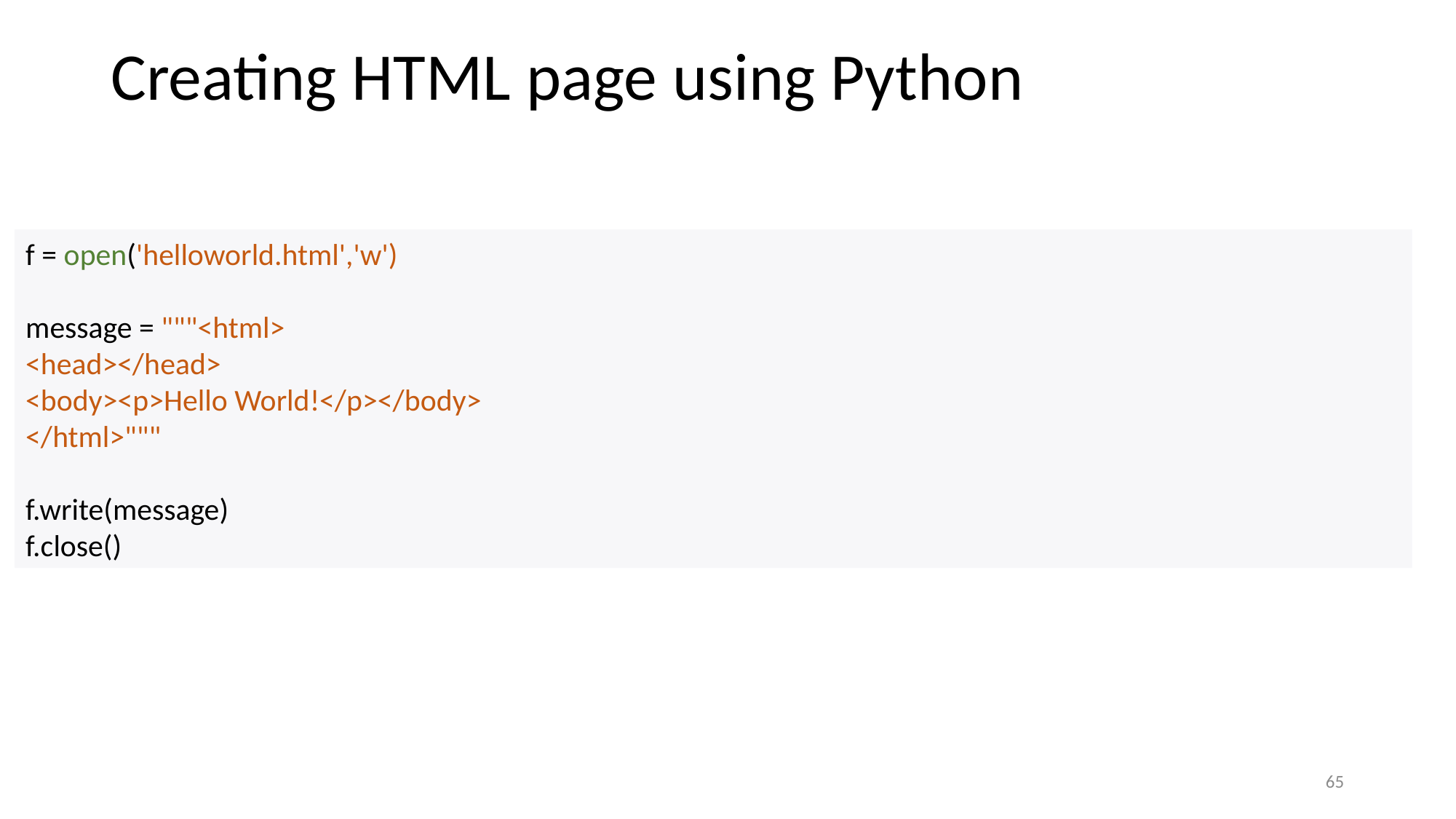

# Creating HTML page using Python
f = open('helloworld.html','w')

message = """<html>
<head></head>
<body><p>Hello World!</p></body>
</html>"""

f.write(message)
f.close()

65